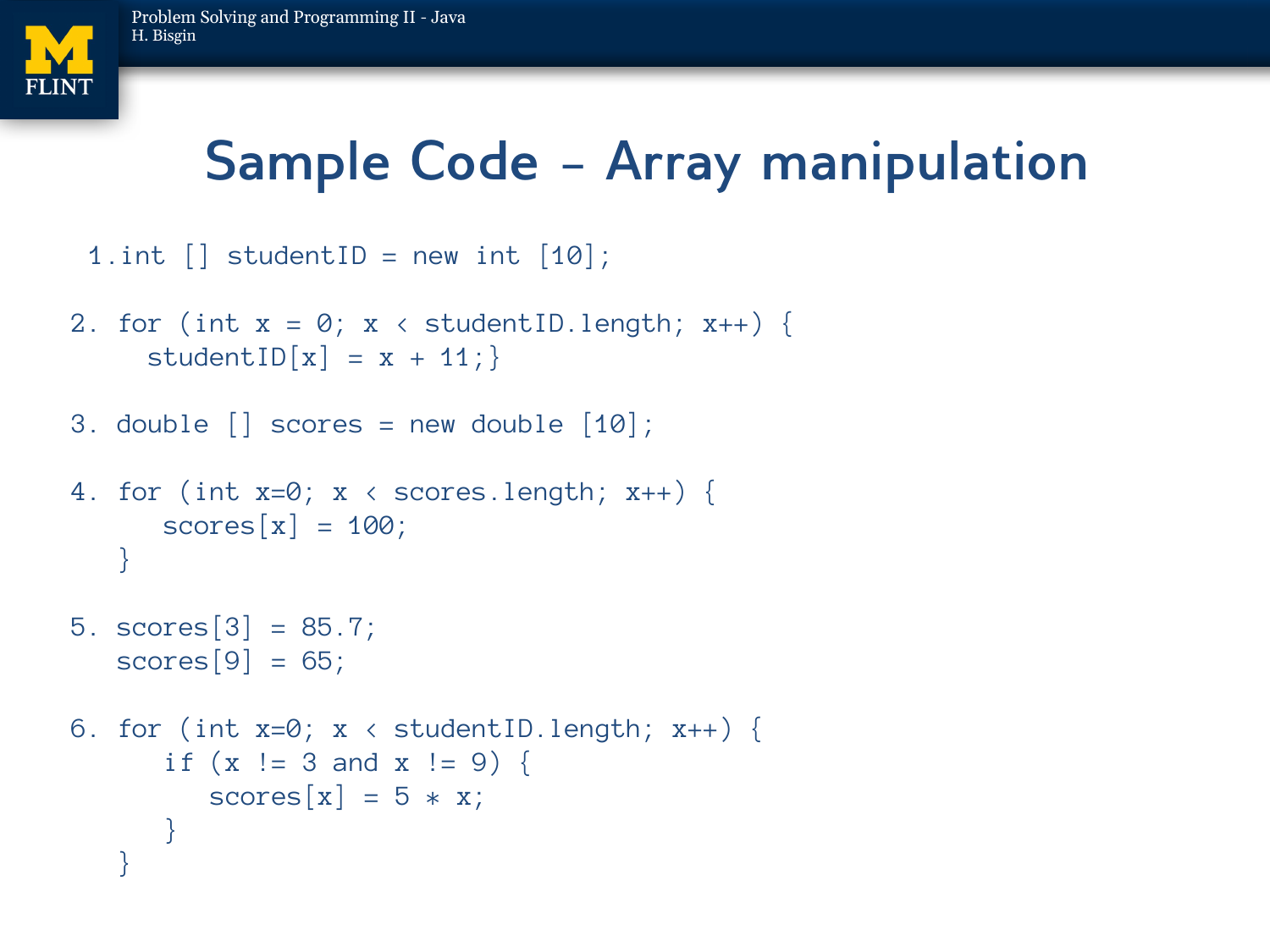

# Sample Code – Array manipulation
int [] studentID = new int [10];

2. for (int x = 0; x < studentID.length; x++) {
     studentID[x] = x + 11;}

3. double [] scores = new double [10];

4. for (int x=0; x < scores.length; x++) {
      scores[x] = 100;
   }

5. scores[3] = 85.7;
   scores[9] = 65;

6. for (int x=0; x < studentID.length; x++) {
      if (x != 3 and x != 9) {
         scores[x] = 5 * x;
      }
   }